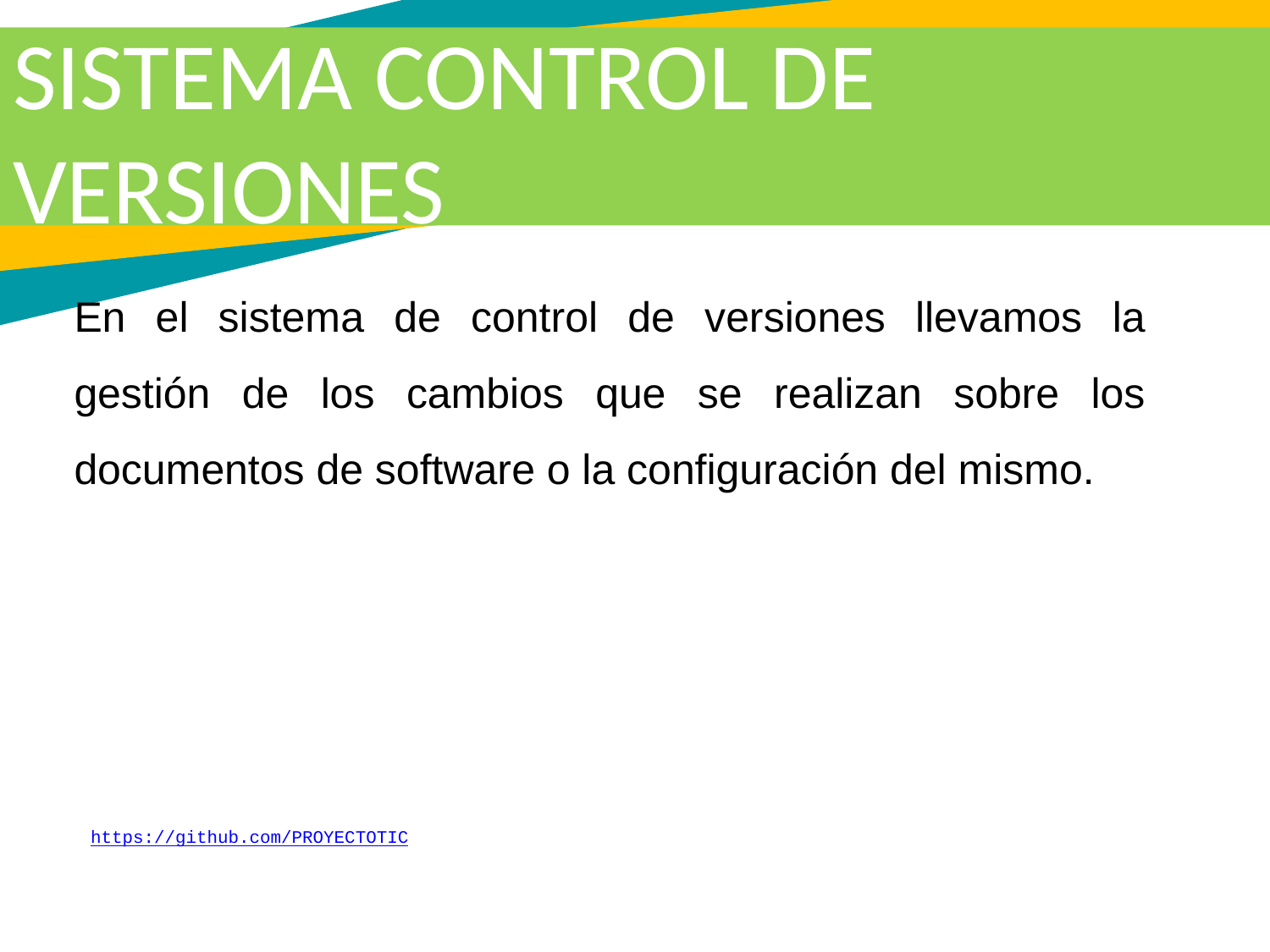

SISTEMA CONTROL DE VERSIONES
En el sistema de control de versiones llevamos la gestión de los cambios que se realizan sobre los documentos de software o la configuración del mismo.

https://github.com/PROYECTOTIC